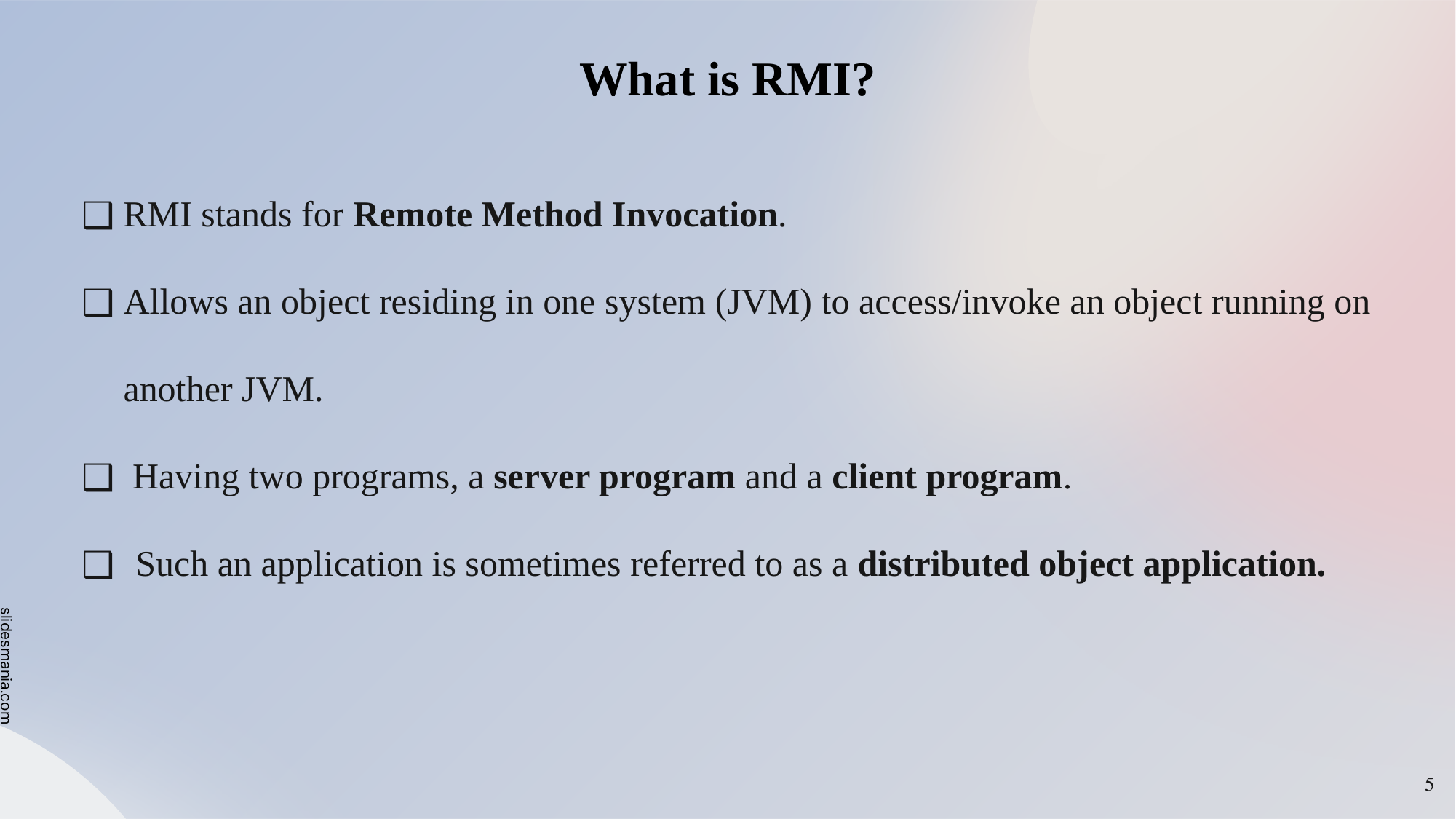

What is RMI?
RMI stands for Remote Method Invocation.
Allows an object residing in one system (JVM) to access/invoke an object running on another JVM.
 Having two programs, a server program and a client program.
 Such an application is sometimes referred to as a distributed object application.
5